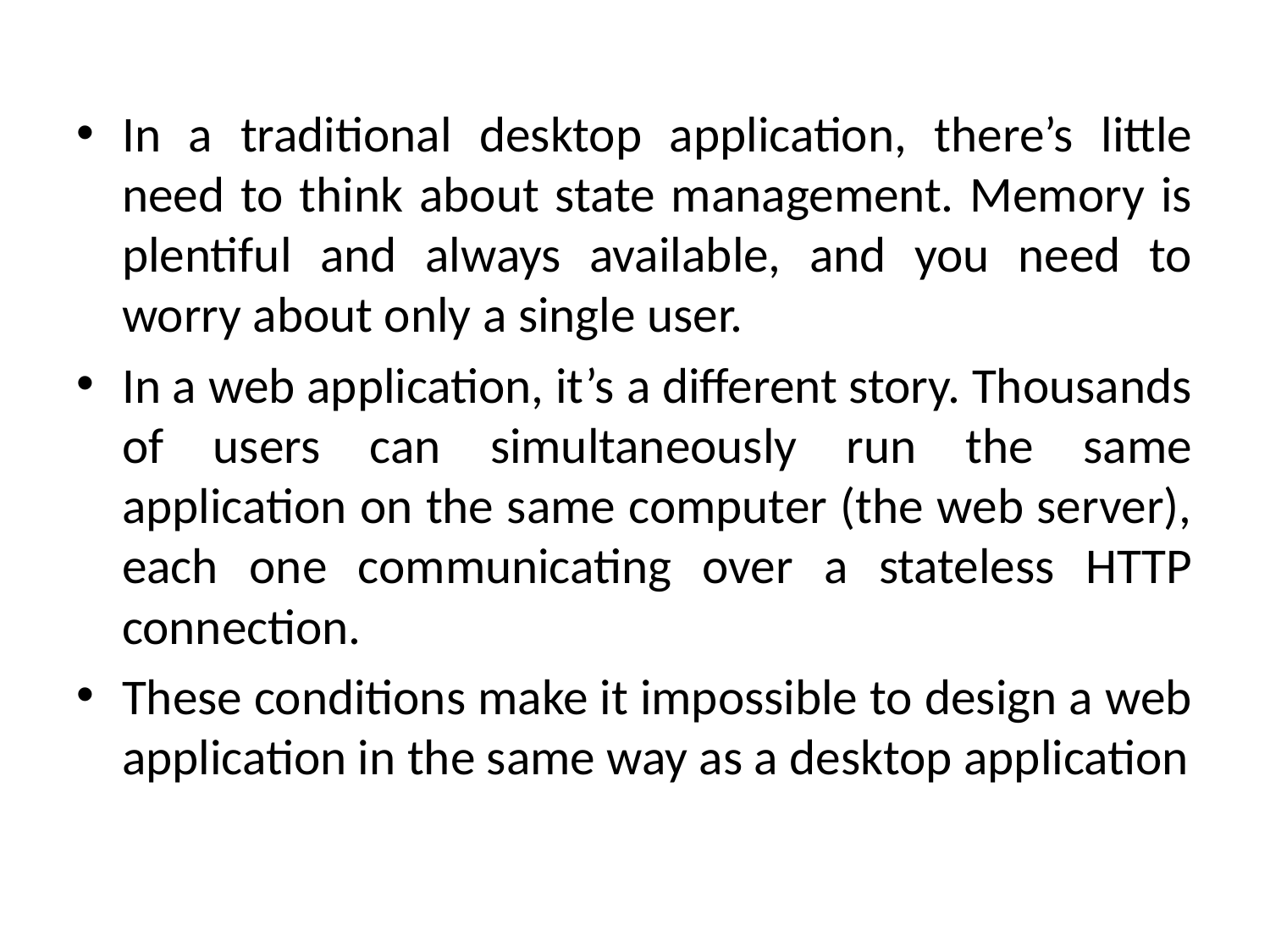

In a traditional desktop application, there’s little need to think about state management. Memory is plentiful and always available, and you need to worry about only a single user.
In a web application, it’s a different story. Thousands of users can simultaneously run the same application on the same computer (the web server), each one communicating over a stateless HTTP connection.
These conditions make it impossible to design a web application in the same way as a desktop application